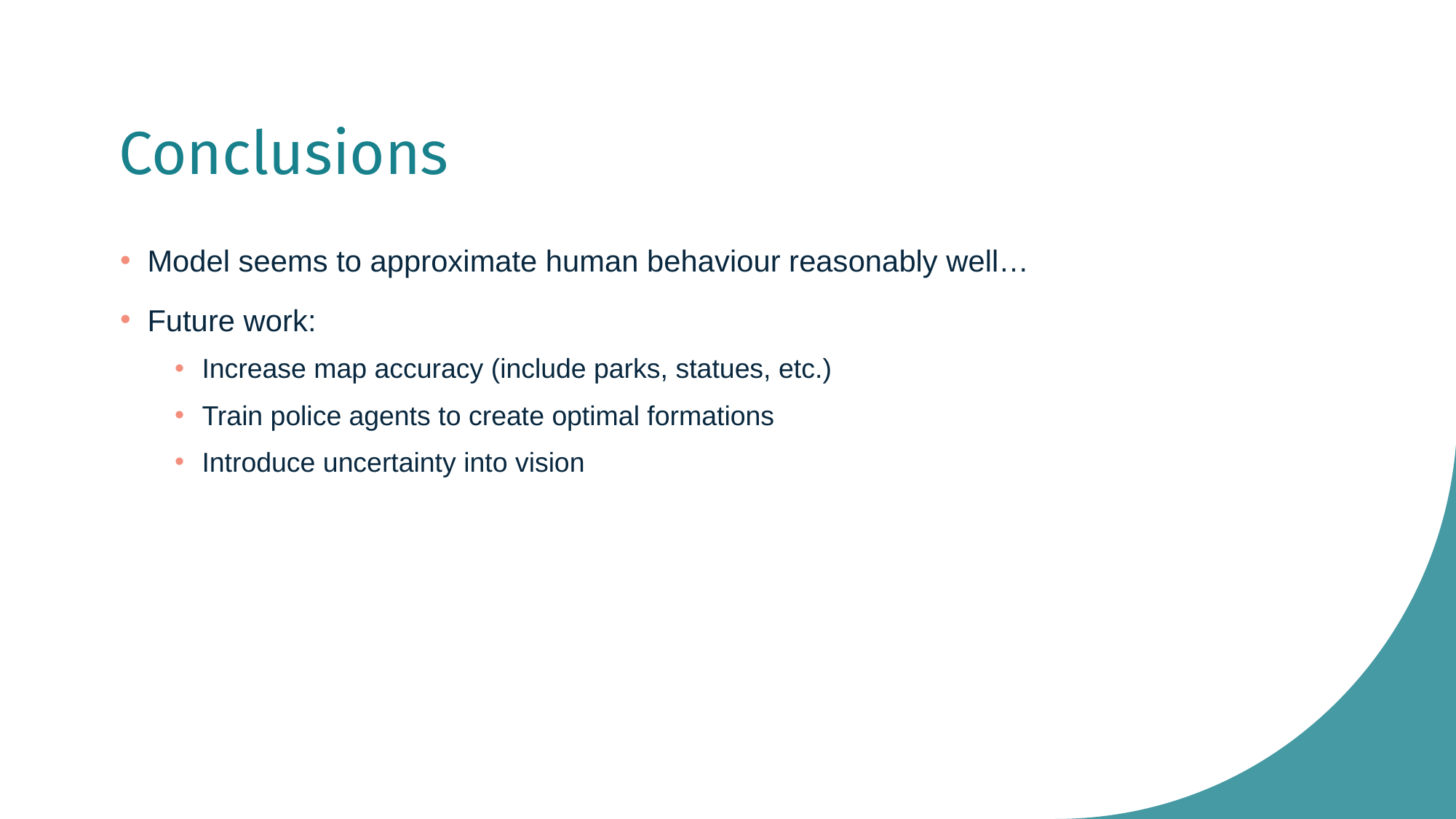

# Conclusions
Model seems to approximate human behaviour reasonably well…
Future work:
Increase map accuracy (include parks, statues, etc.)
Train police agents to create optimal formations
Introduce uncertainty into vision